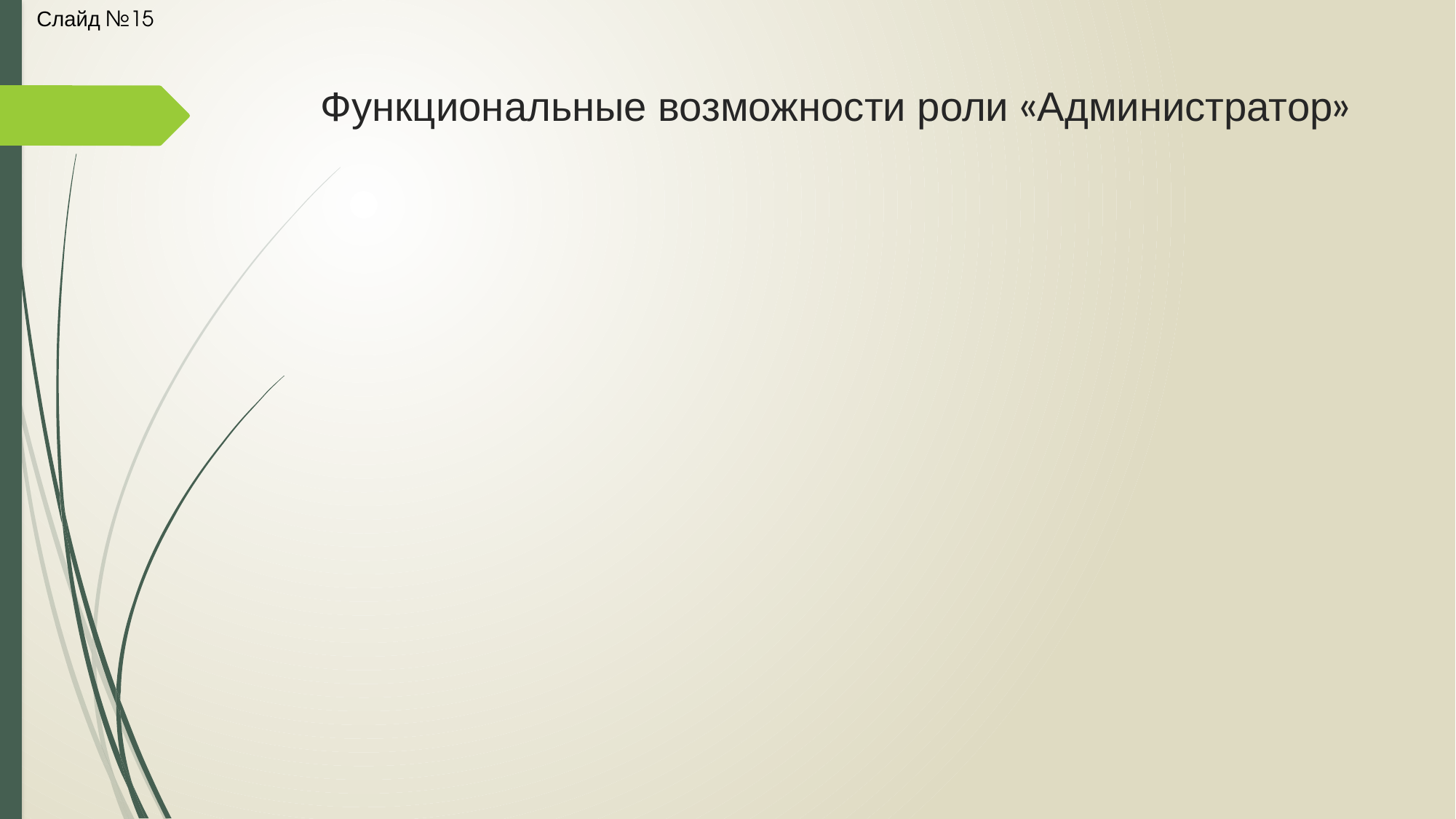

Слайд №15
# Функциональные возможности роли «Администратор»